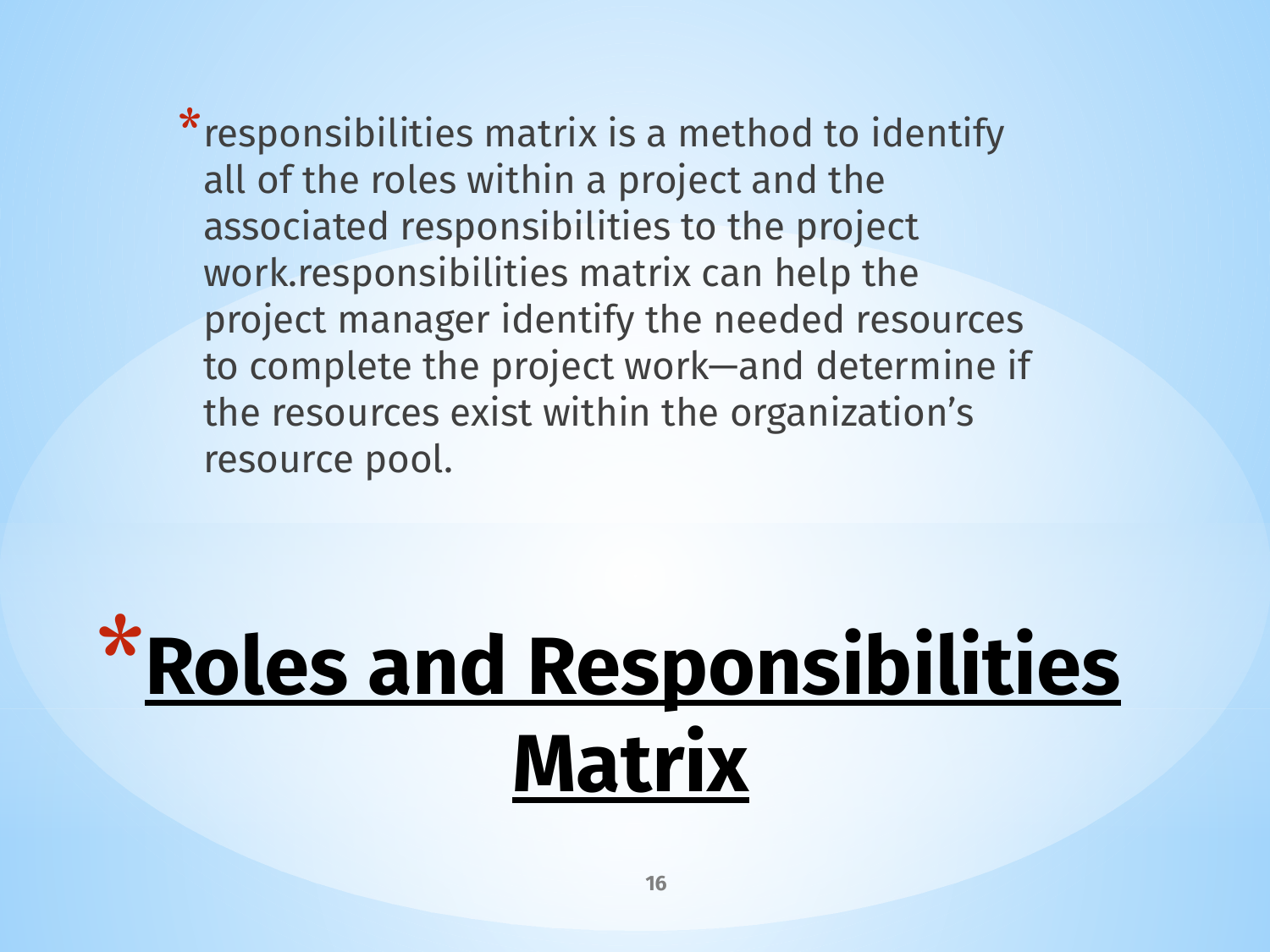

responsibilities matrix is a method to identify all of the roles within a project and the associated responsibilities to the project work.responsibilities matrix can help the project manager identify the needed resources to complete the project work—and determine if the resources exist within the organization’s resource pool.
# Roles and Responsibilities Matrix
16